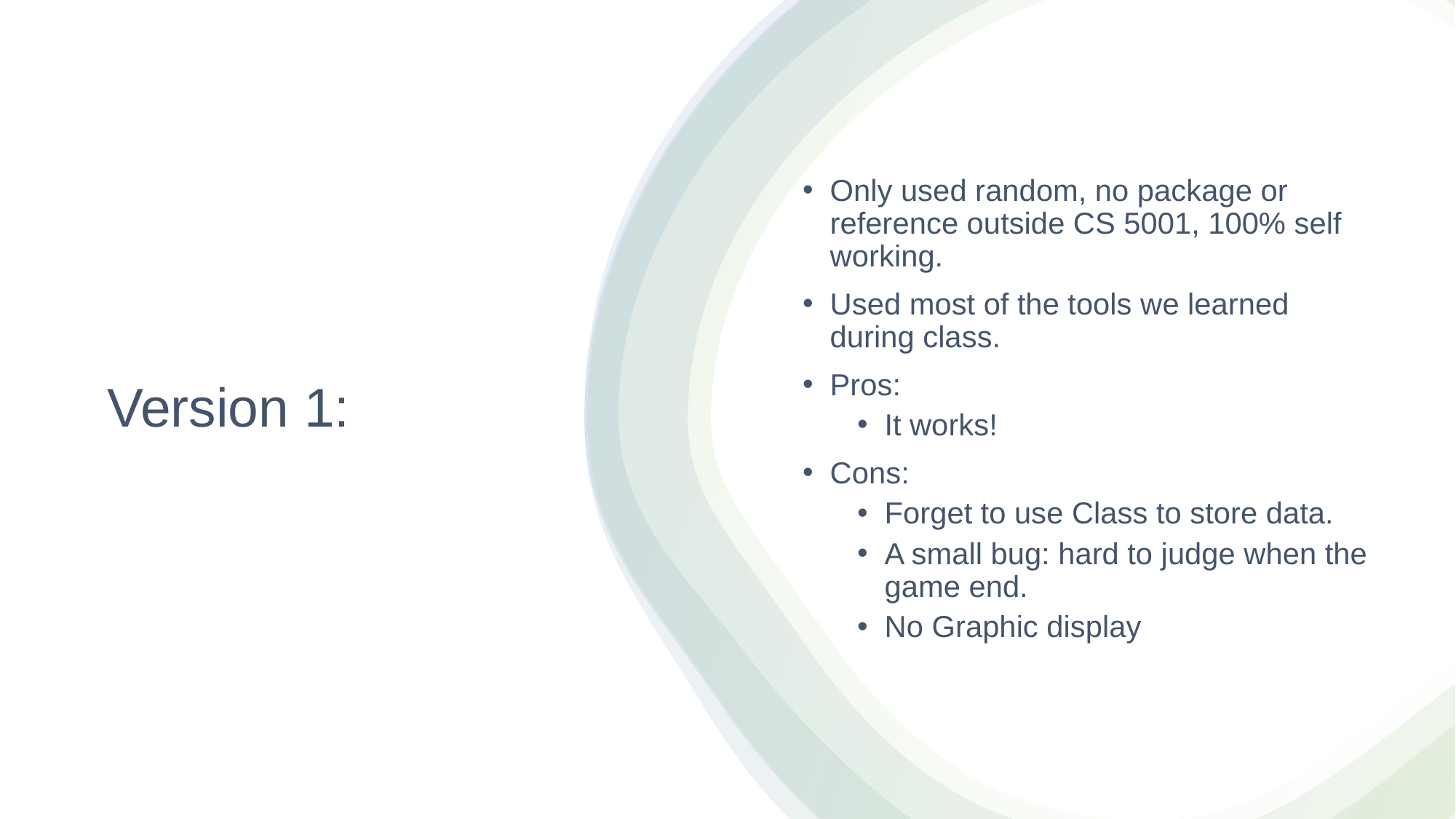

Only used random, no package or reference outside CS 5001, 100% self working.
Used most of the tools we learned during class.
Pros:
It works!
Cons:
Forget to use Class to store data.
A small bug: hard to judge when the game end.
No Graphic display
# Version 1: